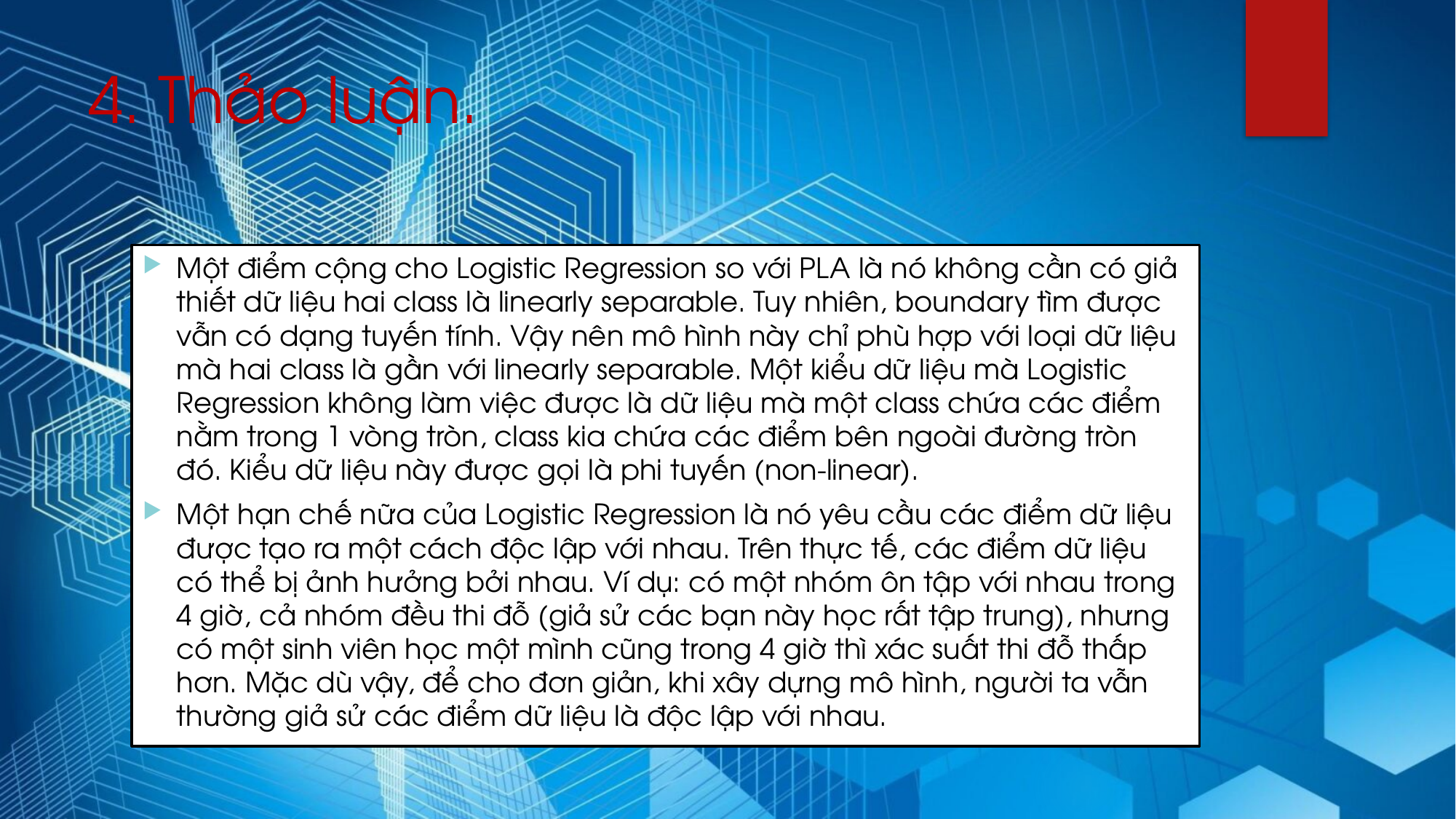

# 4. Thảo luận.
Một điểm cộng cho Logistic Regression so với PLA là nó không cần có giả thiết dữ liệu hai class là linearly separable. Tuy nhiên, boundary tìm được vẫn có dạng tuyến tính. Vậy nên mô hình này chỉ phù hợp với loại dữ liệu mà hai class là gần với linearly separable. Một kiểu dữ liệu mà Logistic Regression không làm việc được là dữ liệu mà một class chứa các điểm nằm trong 1 vòng tròn, class kia chứa các điểm bên ngoài đường tròn đó. Kiểu dữ liệu này được gọi là phi tuyến (non-linear).
Một hạn chế nữa của Logistic Regression là nó yêu cầu các điểm dữ liệu được tạo ra một cách độc lập với nhau. Trên thực tế, các điểm dữ liệu có thể bị ảnh hưởng bởi nhau. Ví dụ: có một nhóm ôn tập với nhau trong 4 giờ, cả nhóm đều thi đỗ (giả sử các bạn này học rất tập trung), nhưng có một sinh viên học một mình cũng trong 4 giờ thì xác suất thi đỗ thấp hơn. Mặc dù vậy, để cho đơn giản, khi xây dựng mô hình, người ta vẫn thường giả sử các điểm dữ liệu là độc lập với nhau.